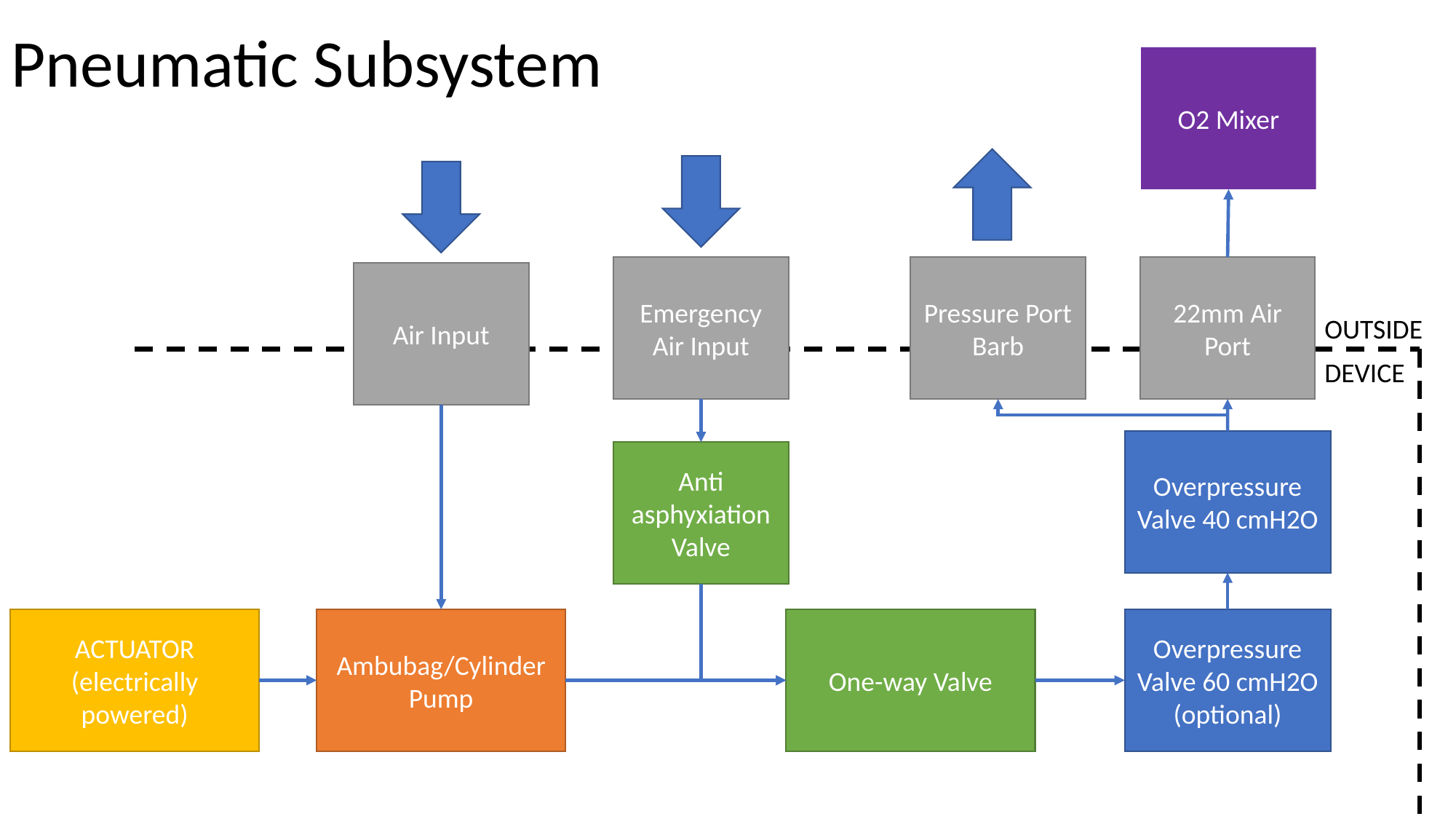

# Pneumatic Subsystem
O2 Mixer

Emergency Air Input
Pressure Port Barb
22mm Air Port
Air Input
OUTSIDE
DEVICE
Overpressure Valve 40 cmH2O
Anti asphyxiation Valve
Overpressure Valve 60 cmH2O
(optional)
Ambubag/Cylinder
Pump
One-way Valve
ACTUATOR
(electrically powered)